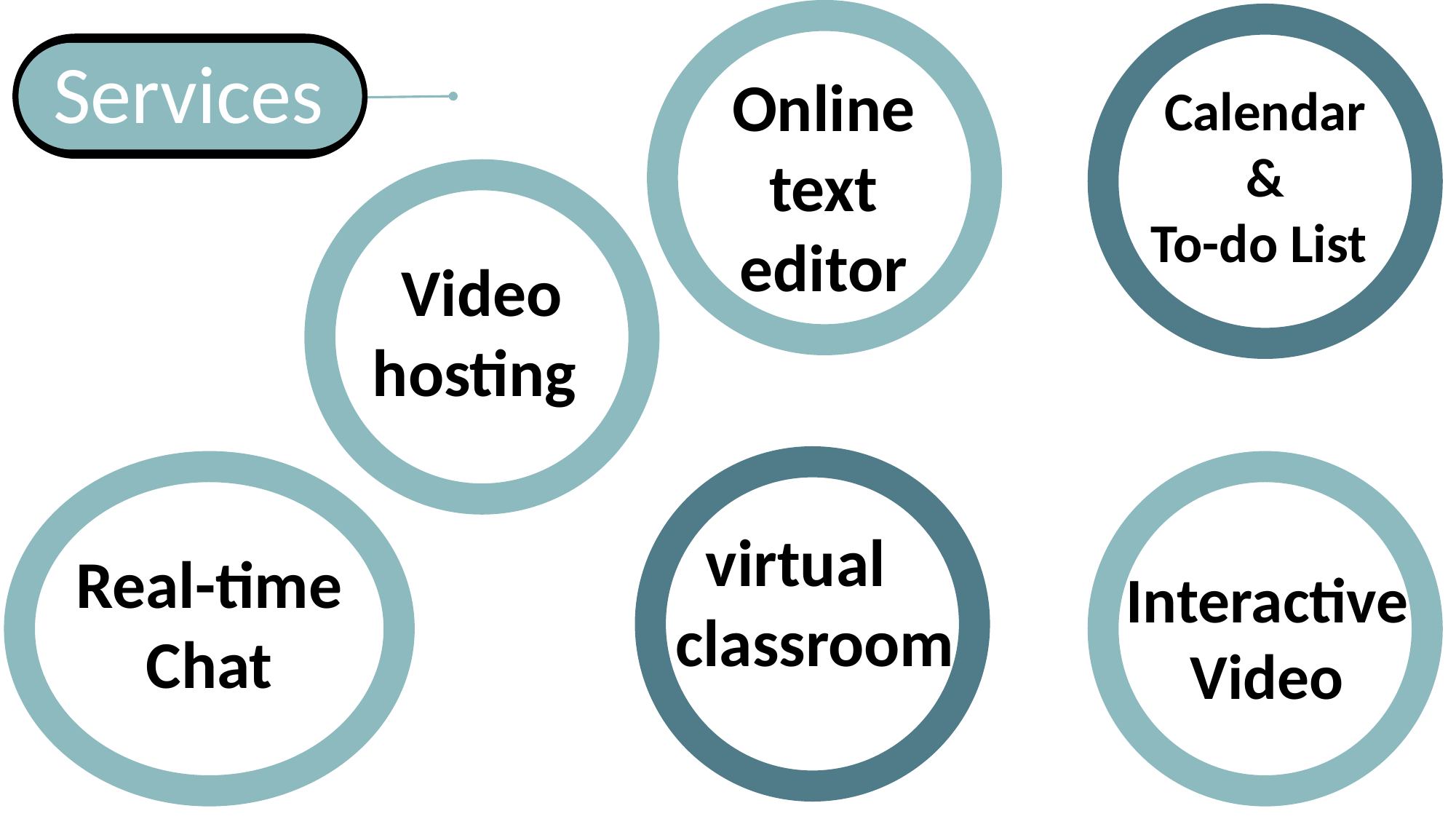

Online text editor

Calendar
 &
To-do List

Services

Video hosting
.    virtual classroom
  virtual classroom

Real-time Chat

Interactive Video